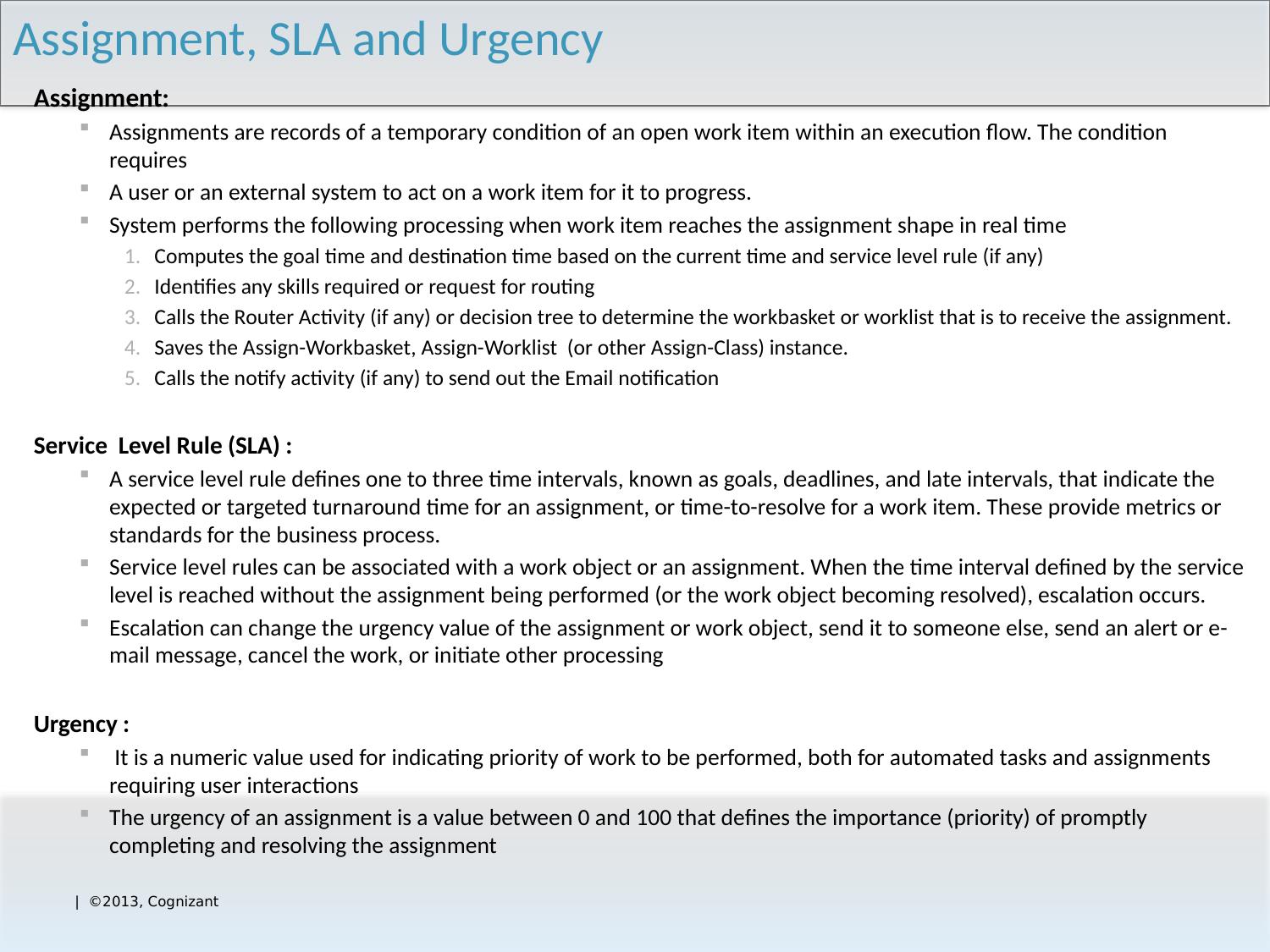

# Assignment, SLA and Urgency
Assignment:
Assignments are records of a temporary condition of an open work item within an execution flow. The condition requires
A user or an external system to act on a work item for it to progress.
System performs the following processing when work item reaches the assignment shape in real time
Computes the goal time and destination time based on the current time and service level rule (if any)
Identifies any skills required or request for routing
Calls the Router Activity (if any) or decision tree to determine the workbasket or worklist that is to receive the assignment.
Saves the Assign-Workbasket, Assign-Worklist  (or other Assign-Class) instance.
Calls the notify activity (if any) to send out the Email notification

Service  Level Rule (SLA) :
A service level rule defines one to three time intervals, known as goals, deadlines, and late intervals, that indicate the expected or targeted turnaround time for an assignment, or time-to-resolve for a work item. These provide metrics or standards for the business process.
Service level rules can be associated with a work object or an assignment. When the time interval defined by the service level is reached without the assignment being performed (or the work object becoming resolved), escalation occurs.
Escalation can change the urgency value of the assignment or work object, send it to someone else, send an alert or e-mail message, cancel the work, or initiate other processing

Urgency :
 It is a numeric value used for indicating priority of work to be performed, both for automated tasks and assignments requiring user interactions
The urgency of an assignment is a value between 0 and 100 that defines the importance (priority) of promptly completing and resolving the assignment